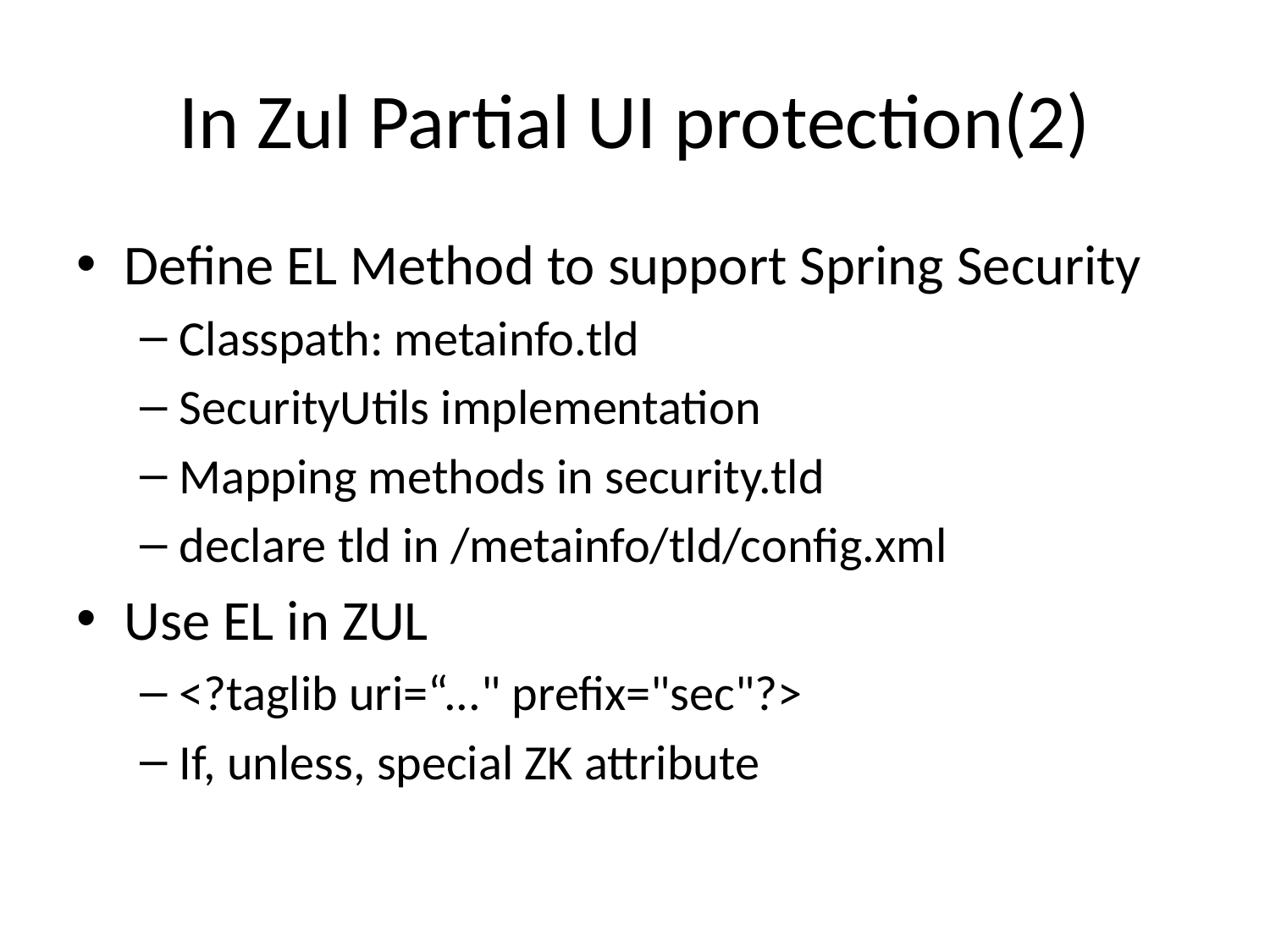

# In Zul Partial UI protection(2)
Define EL Method to support Spring Security
Classpath: metainfo.tld
SecurityUtils implementation
Mapping methods in security.tld
declare tld in /metainfo/tld/config.xml
Use EL in ZUL
<?taglib uri=“..." prefix="sec"?>
If, unless, special ZK attribute